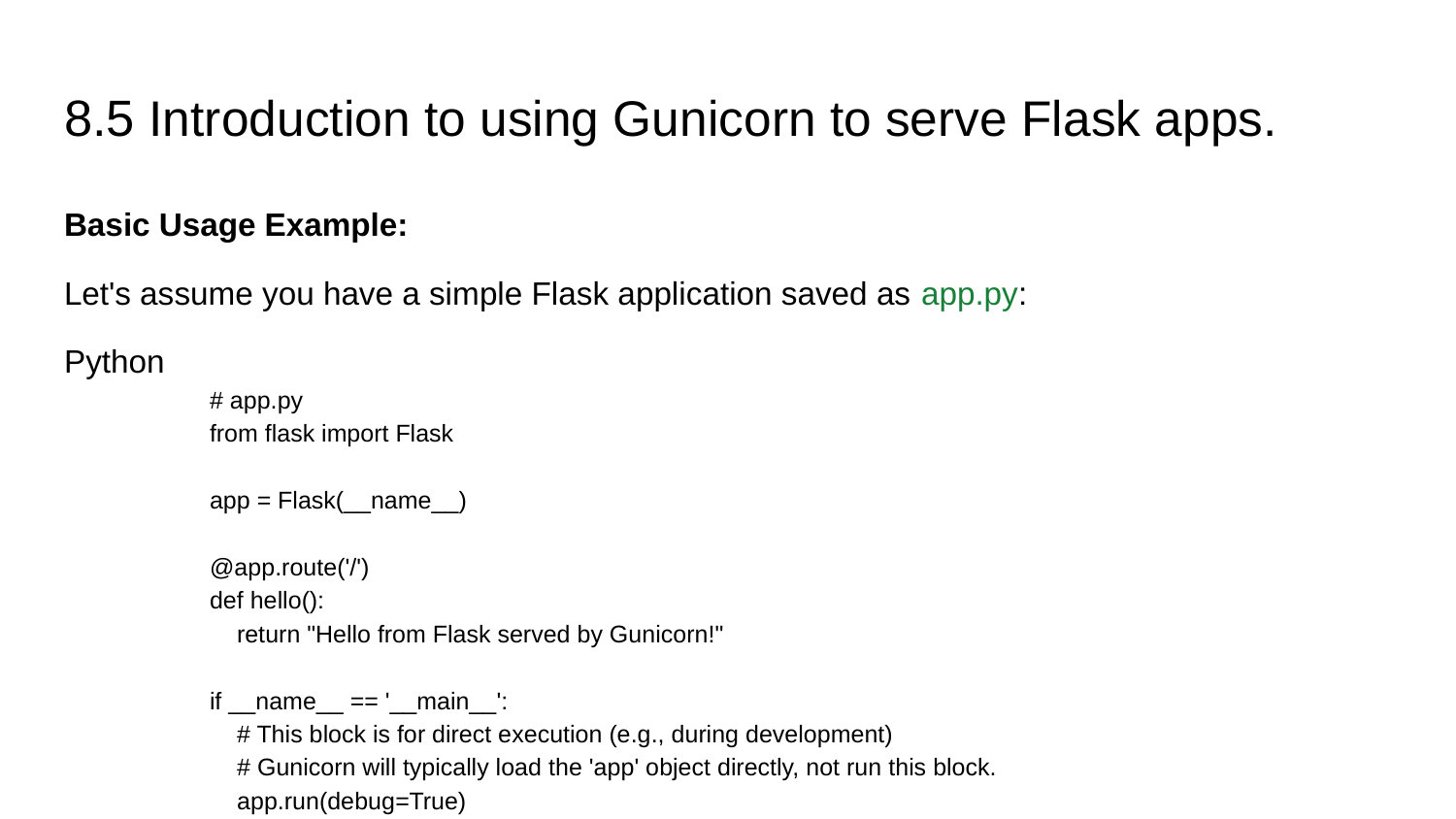

# 8.5 Introduction to using Gunicorn to serve Flask apps.

Basic Usage Example:
Let's assume you have a simple Flask application saved as app.py:
Python
# app.py
from flask import Flask

app = Flask(__name__)

@app.route('/')
def hello():
    return "Hello from Flask served by Gunicorn!"

if __name__ == '__main__':
    # This block is for direct execution (e.g., during development)
    # Gunicorn will typically load the 'app' object directly, not run this block.
    app.run(debug=True)